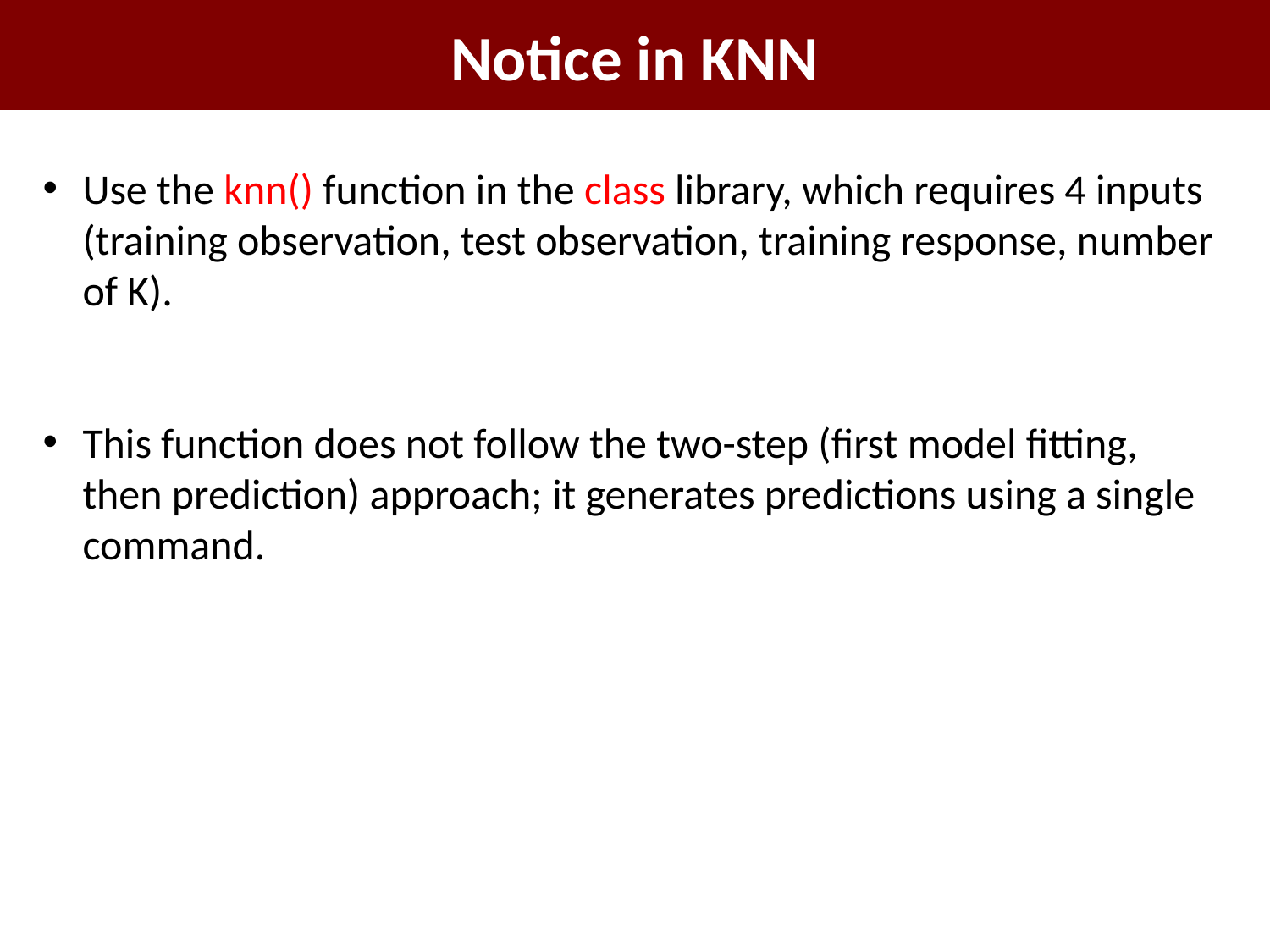

# Notice in KNN
Use the knn() function in the class library, which requires 4 inputs (training observation, test observation, training response, number of K).

This function does not follow the two-step (first model fitting, then prediction) approach; it generates predictions using a single command.